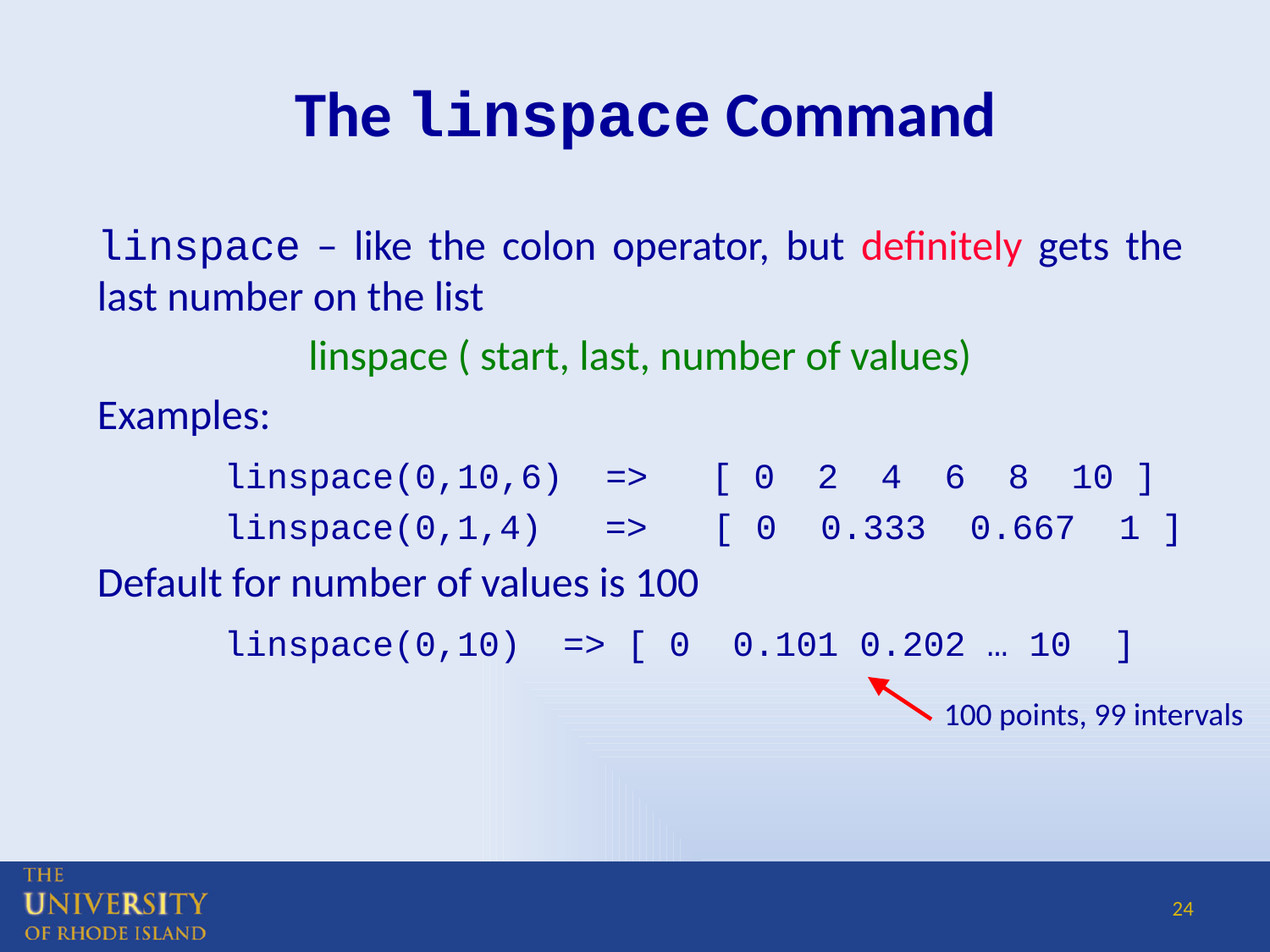

# The linspace Command
linspace – like the colon operator, but definitely gets the last number on the list
linspace ( start, last, number of values)
Examples:
	linspace(0,10,6)  =>   [ 0  2  4  6  8  10 ]
	linspace(0,1,4)	=>   [ 0  0.333  0.667  1 ]
Default for number of values is 100
	linspace(0,10)  => [ 0  0.101 0.202 … 10  ]

100 points, 99 intervals